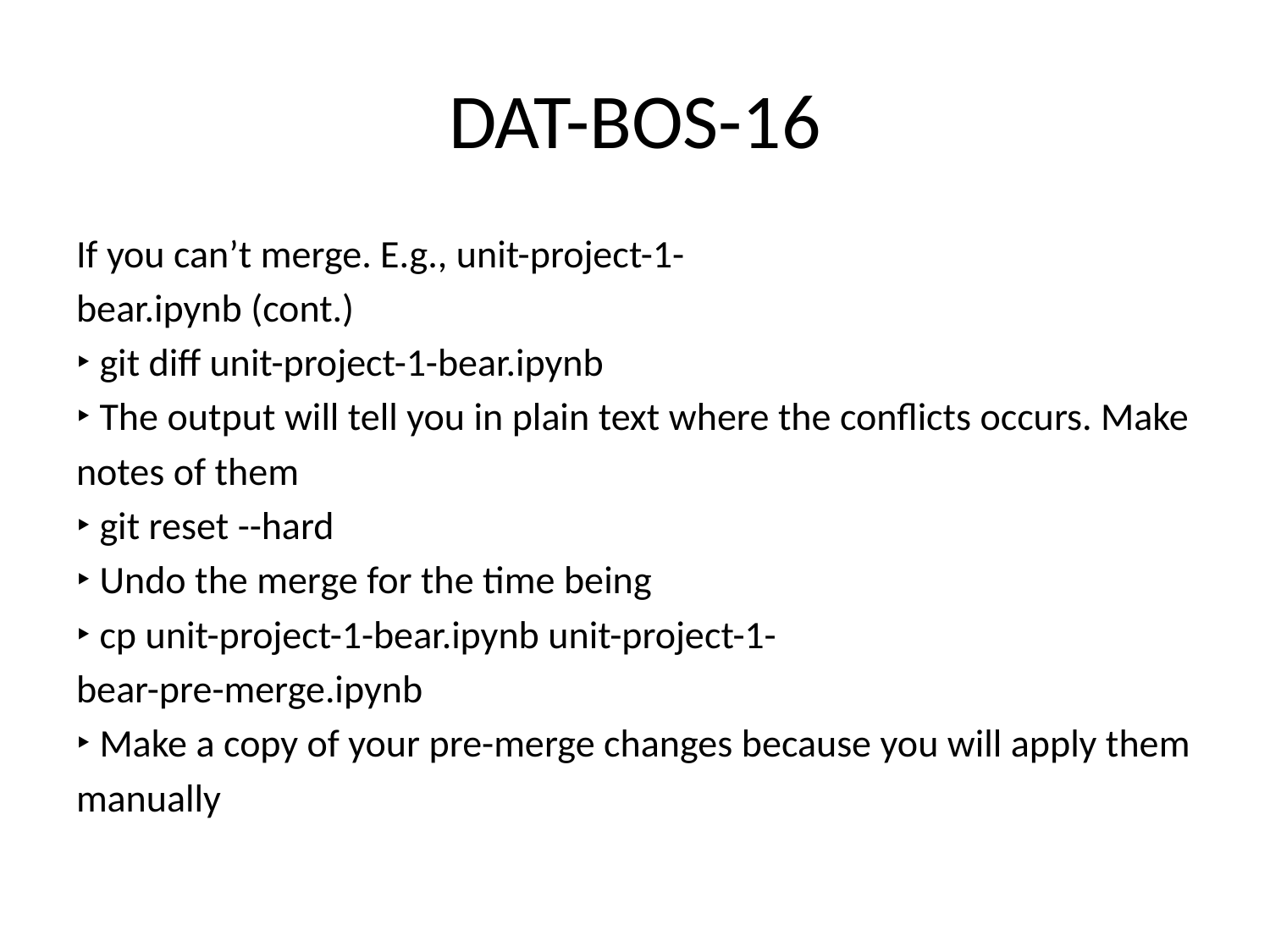

# DAT-BOS-16
If you can’t merge. E.g., unit-project-1-
bear.ipynb (cont.)
‣ git diff unit-project-1-bear.ipynb
‣ The output will tell you in plain text where the conflicts occurs. Make
notes of them
‣ git reset --hard
‣ Undo the merge for the time being
‣ cp unit-project-1-bear.ipynb unit-project-1-
bear-pre-merge.ipynb
‣ Make a copy of your pre-merge changes because you will apply them
manually